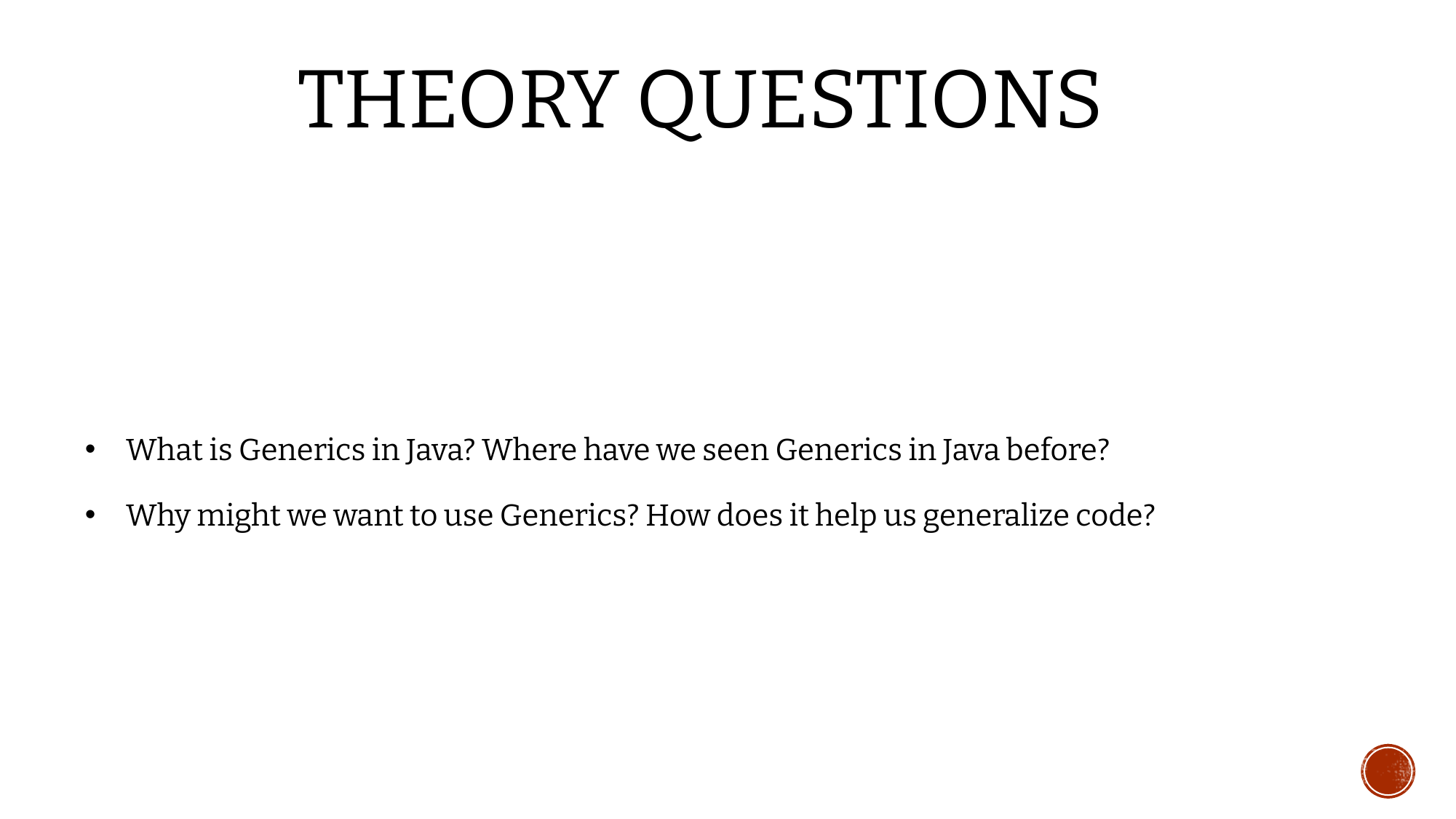

# Theory Questions

What is Generics in Java? Where have we seen Generics in Java before?

Why might we want to use Generics? How does it help us generalize code?